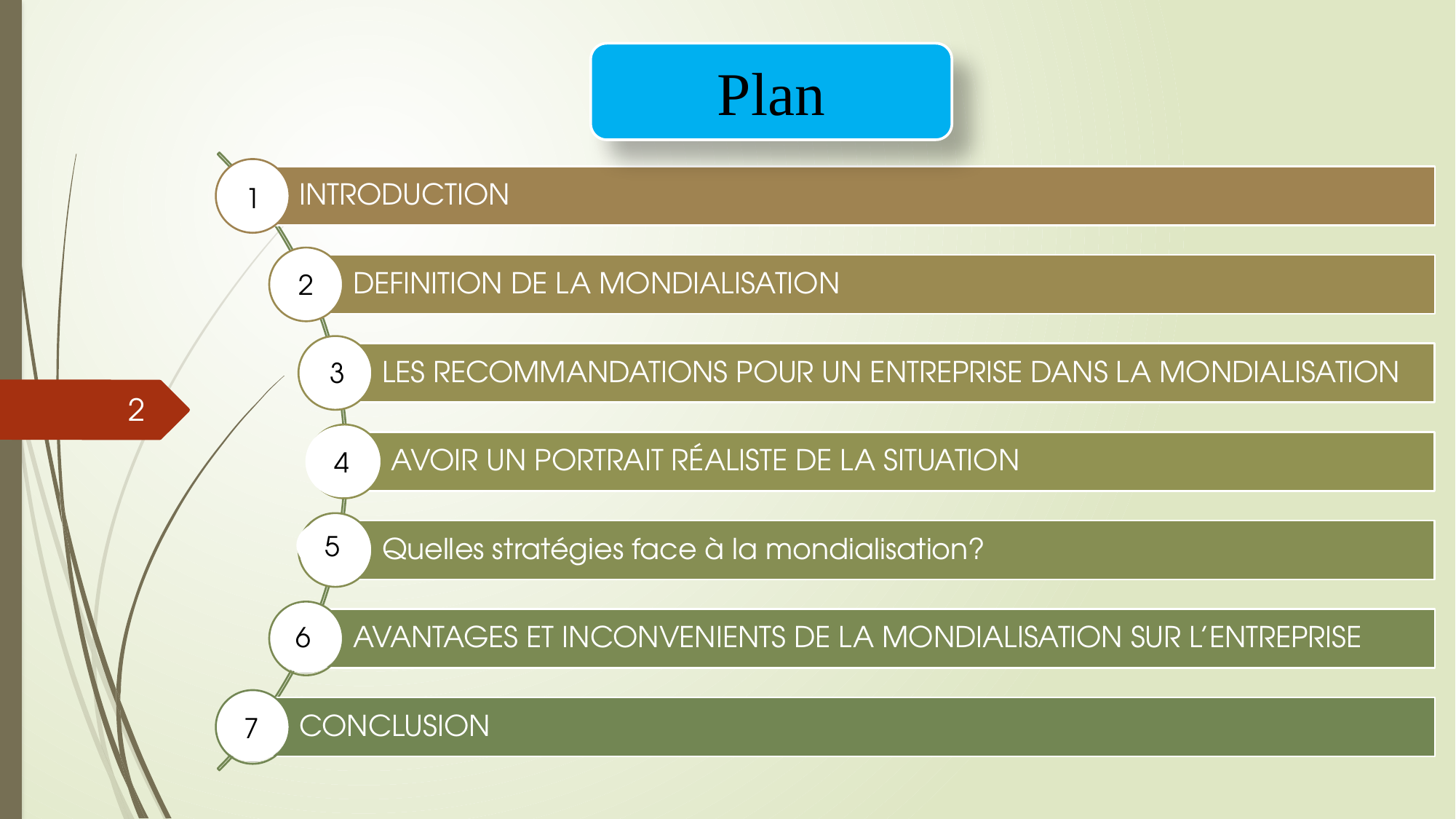

Plan
INTRODUCTION
DEFINITION DE LA MONDIALISATION
LES RECOMMANDATIONS POUR UN ENTREPRISE DANS LA MONDIALISATION
AVOIR UN PORTRAIT RÉALISTE DE LA SITUATION
Quelles stratégies face à la mondialisation?
AVANTAGES ET INCONVENIENTS DE LA MONDIALISATION SUR L’ENTREPRISE
CONCLUSION
1
2
3
2
4
5
6
7